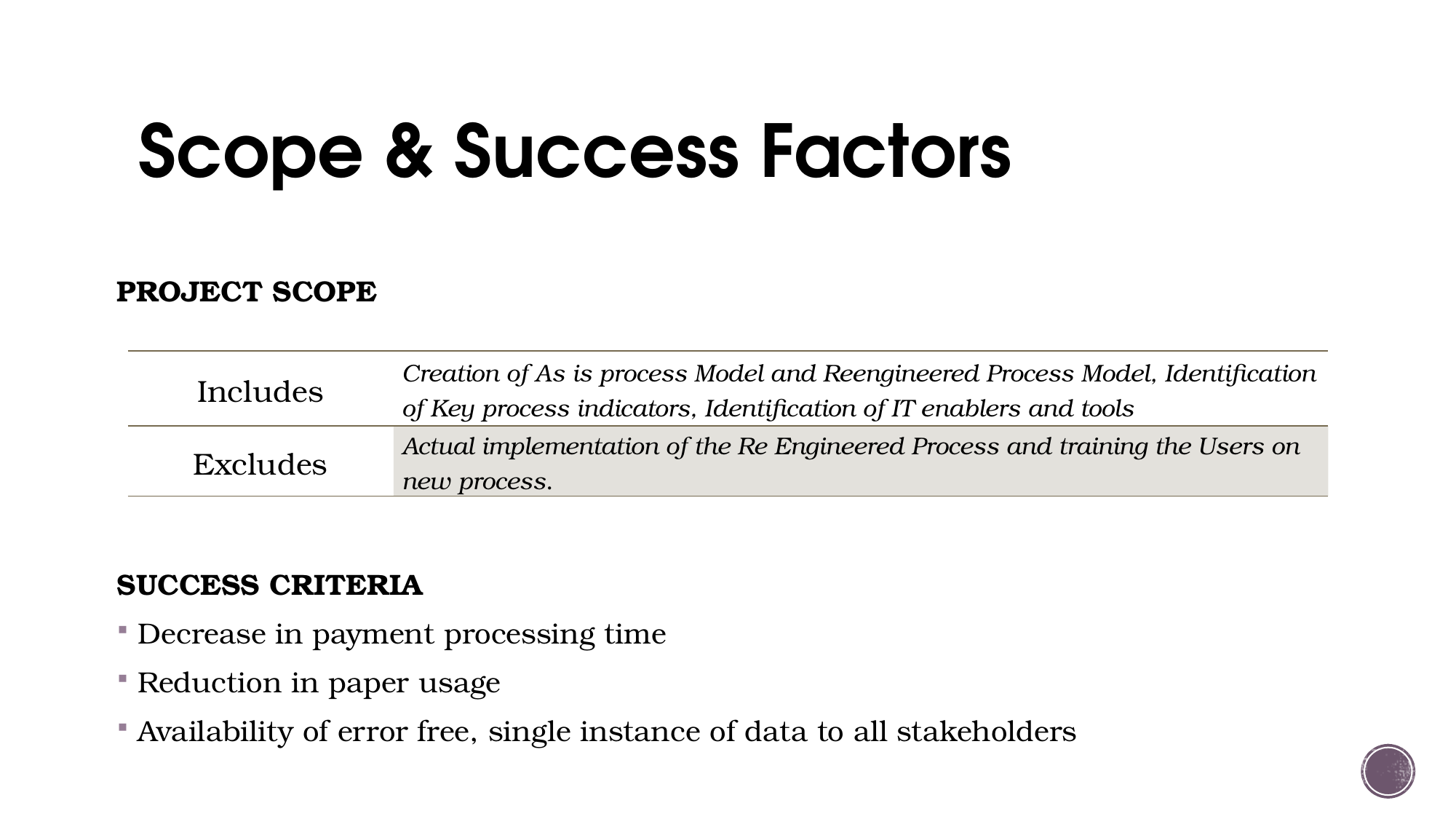

# Scope & Success Factors
Project Scope

Success Criteria
Decrease in payment processing time
Reduction in paper usage
Availability of error free, single instance of data to all stakeholders

| Includes | Creation of As is process Model and Reengineered Process Model, Identification of Key process indicators, Identification of IT enablers and tools |
| --- | --- |
| Excludes | Actual implementation of the Re Engineered Process and training the Users on new process. |